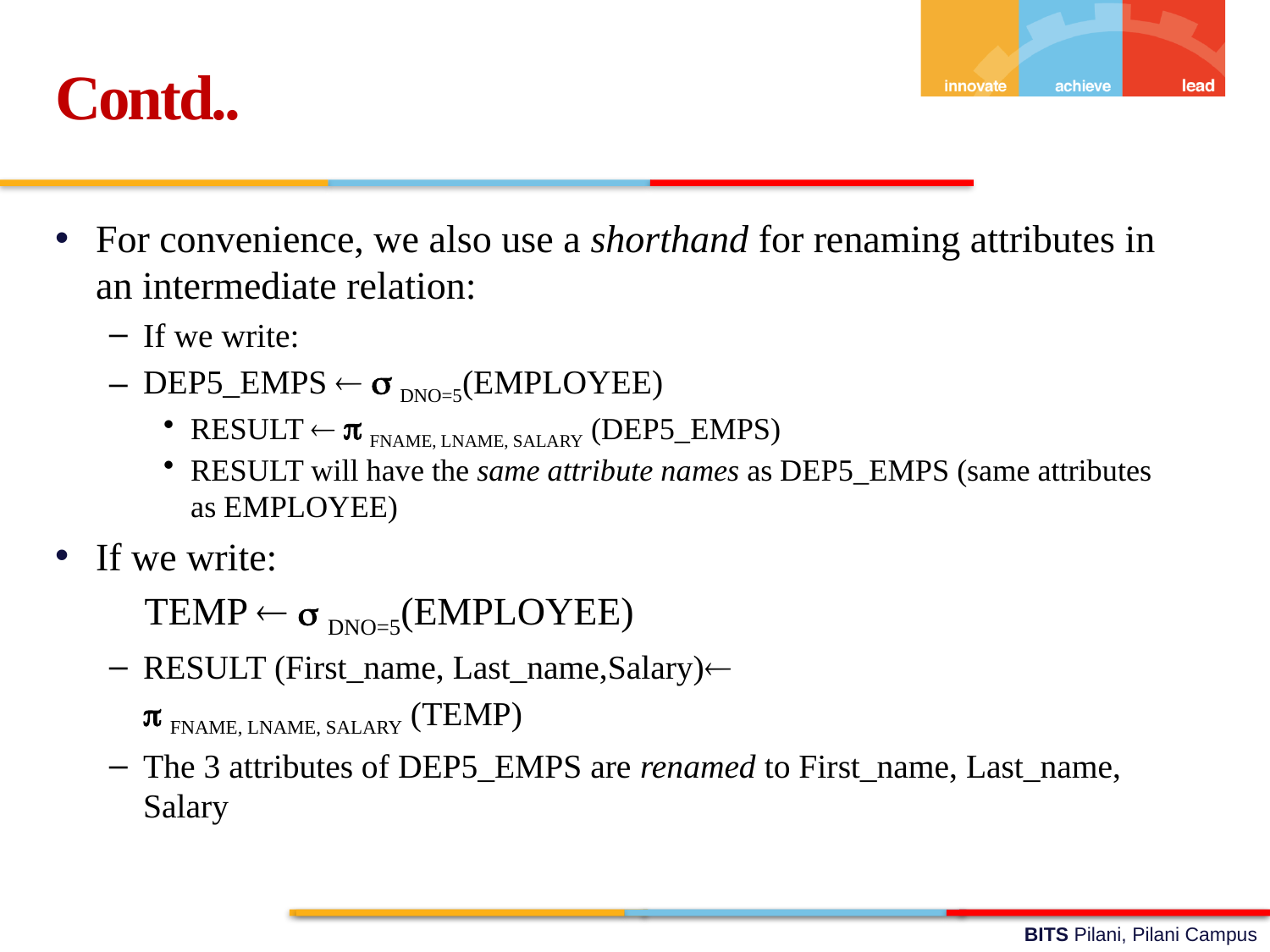

Contd..
For convenience, we also use a shorthand for renaming attributes in an intermediate relation:
If we write:
DEP5_EMPS ← σ DNO=5(EMPLOYEE)
RESULT ← π FNAME, LNAME, SALARY (DEP5_EMPS)
RESULT will have the same attribute names as DEP5_EMPS (same attributes as EMPLOYEE)
If we write:
	     TEMP ← σ DNO=5(EMPLOYEE)
RESULT (First_name, Last_name,Salary)←
				π FNAME, LNAME, SALARY (TEMP)
The 3 attributes of DEP5_EMPS are renamed to First_name, Last_name, Salary